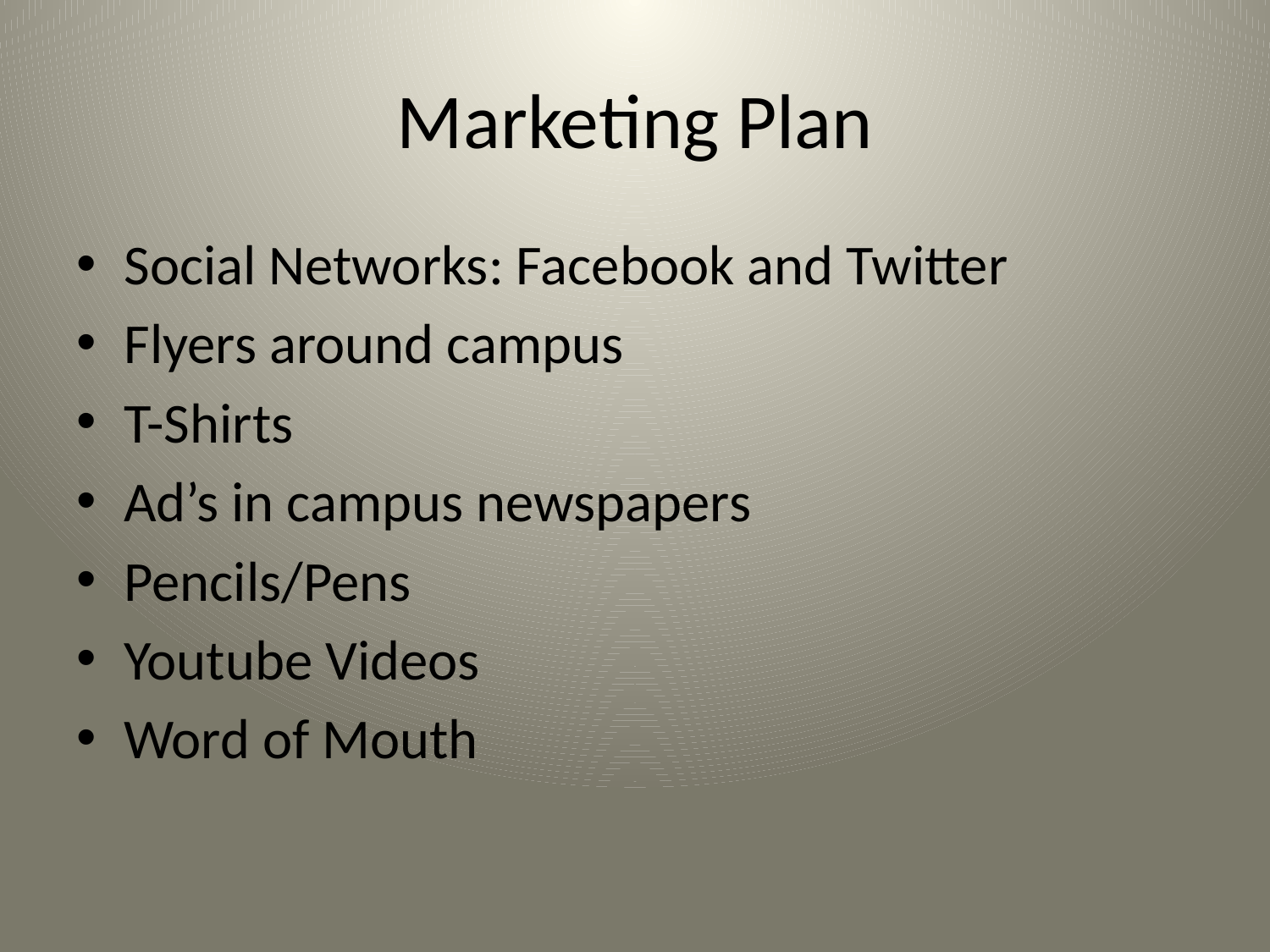

# Marketing Plan
Social Networks: Facebook and Twitter
Flyers around campus
T-Shirts
Ad’s in campus newspapers
Pencils/Pens
Youtube Videos
Word of Mouth